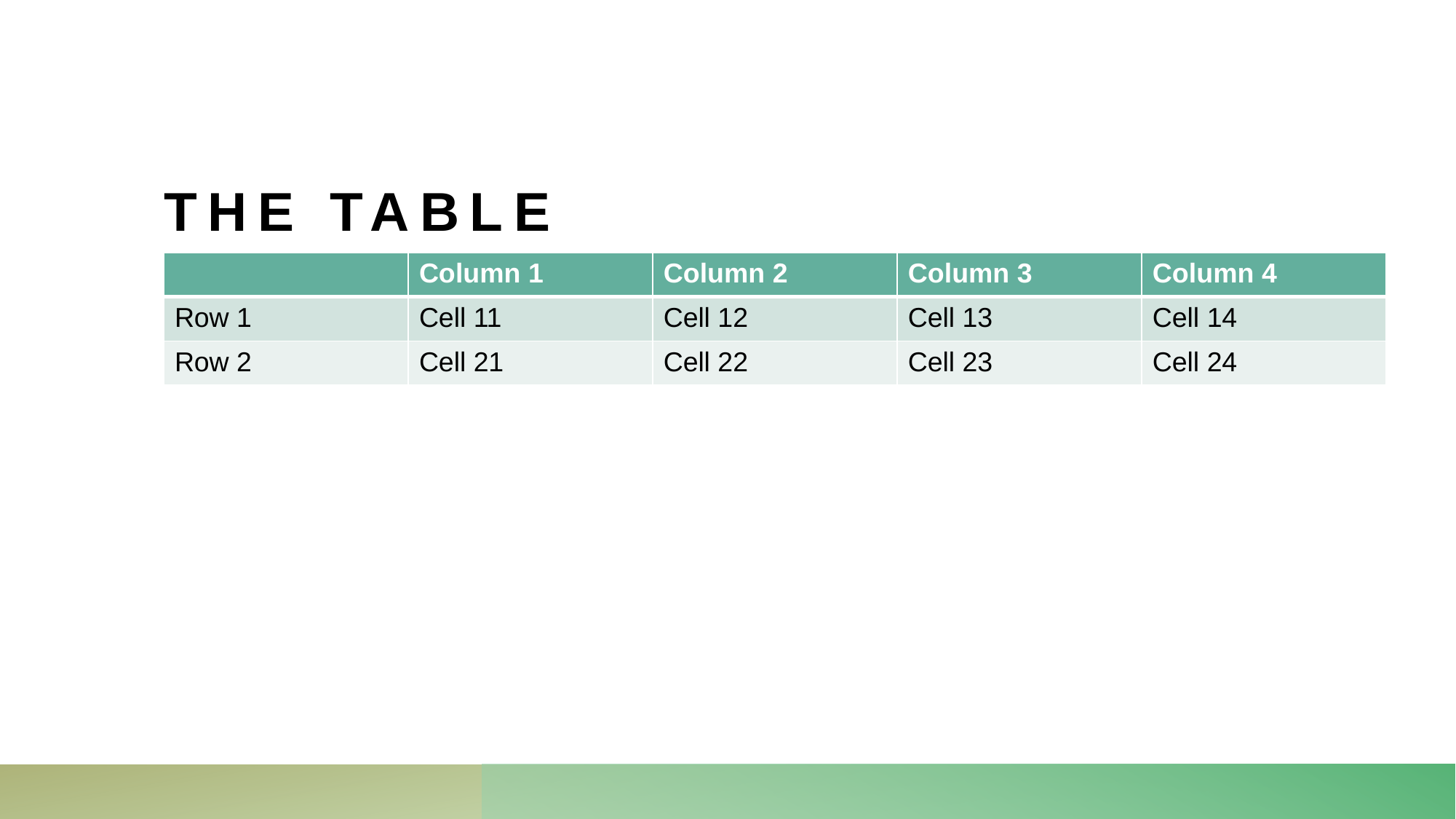

# The table
|  | Column 1 | Column 2 | Column 3 | Column 4 |
| --- | --- | --- | --- | --- |
| Row 1 | Cell 11 | Cell 12 | Cell 13 | Cell 14 |
| Row 2 | Cell 21 | Cell 22 | Cell 23 | Cell 24 |